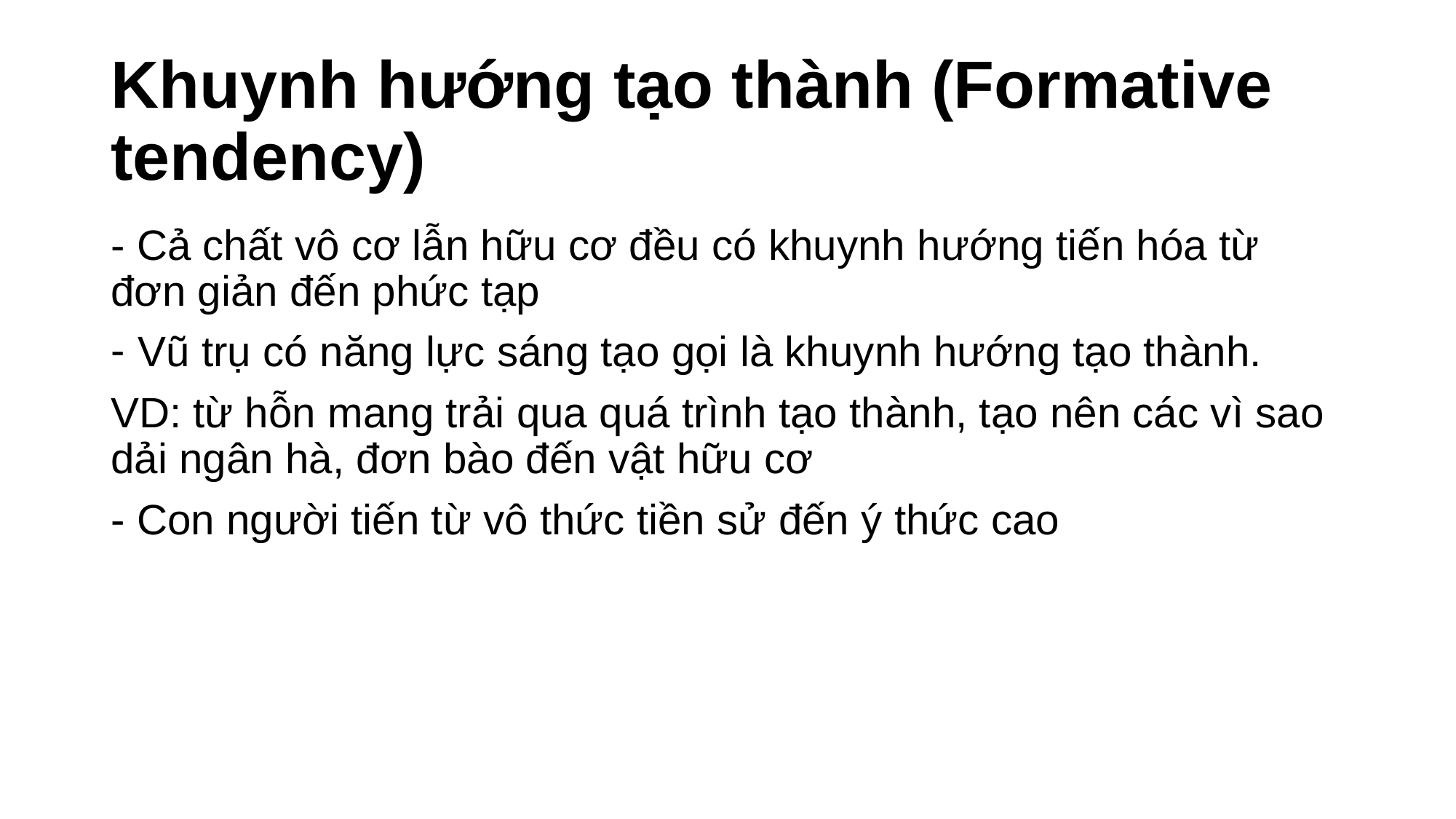

# Khuynh hướng tạo thành (Formative tendency)
- Cả chất vô cơ lẫn hữu cơ đều có khuynh hướng tiến hóa từ đơn giản đến phức tạp
Vũ trụ có năng lực sáng tạo gọi là khuynh hướng tạo thành.
VD: từ hỗn mang trải qua quá trình tạo thành, tạo nên các vì sao dải ngân hà, đơn bào đến vật hữu cơ
- Con người tiến từ vô thức tiền sử đến ý thức cao